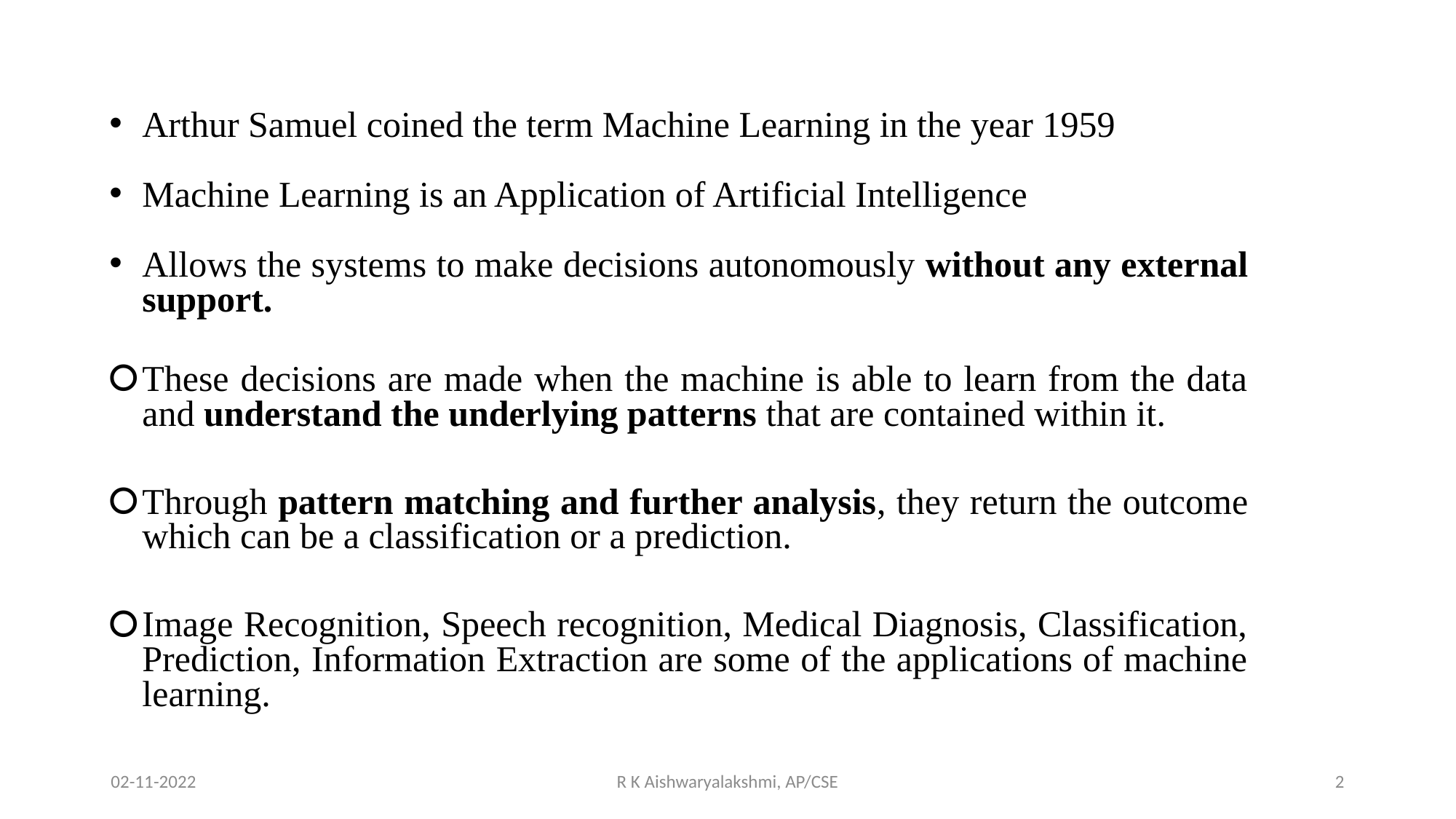

Arthur Samuel coined the term Machine Learning in the year 1959

Machine Learning is an Application of Artificial Intelligence

Allows the systems to make decisions autonomously without any external support.

These decisions are made when the machine is able to learn from the data and understand the underlying patterns that are contained within it.

Through pattern matching and further analysis, they return the outcome which can be a classification or a prediction.

Image Recognition, Speech recognition, Medical Diagnosis, Classification, Prediction, Information Extraction are some of the applications of machine learning.

02-11-2022
R K Aishwaryalakshmi, AP/CSE
2